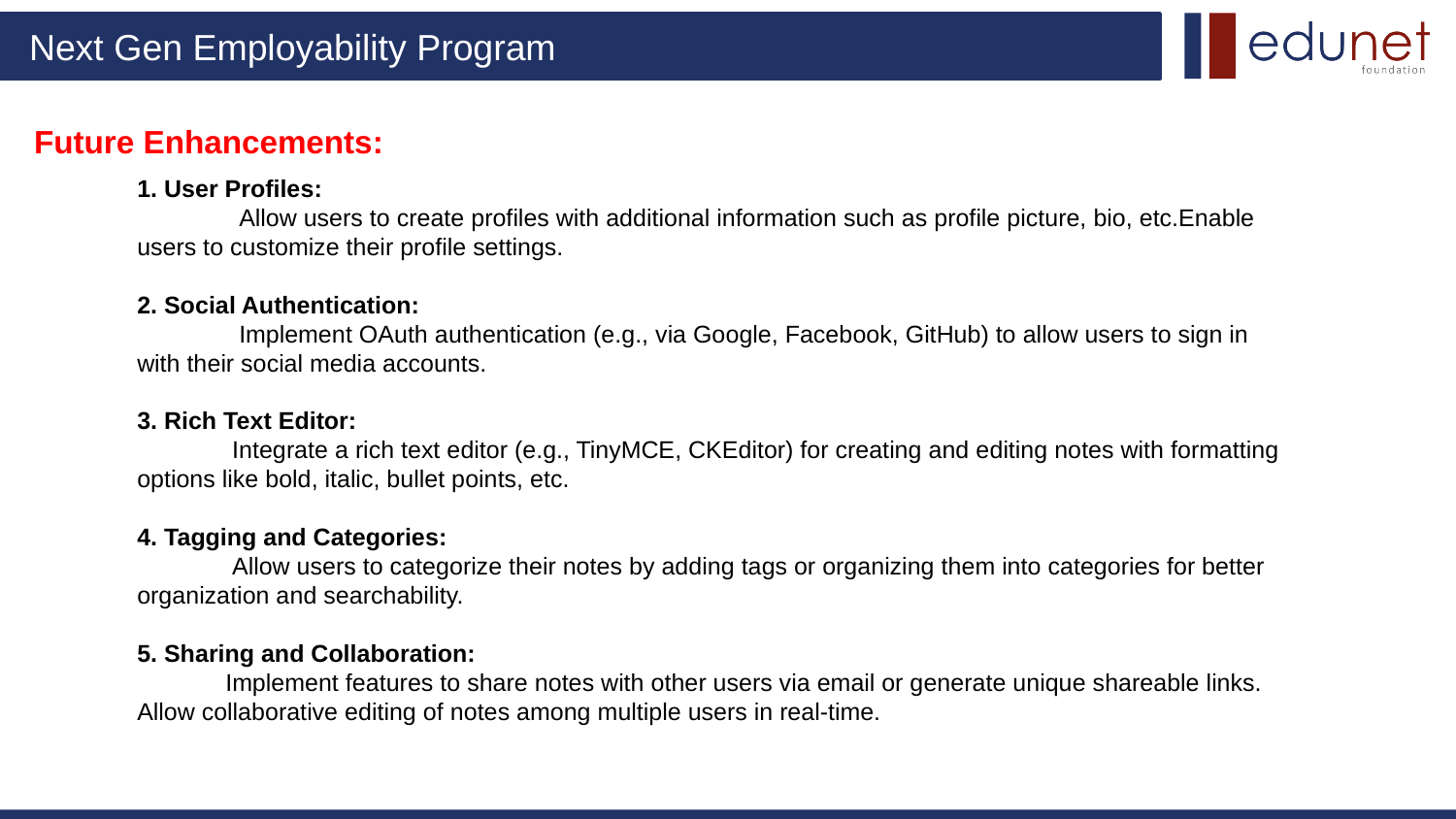

# Future Enhancements:
1. User Profiles:
               Allow users to create profiles with additional information such as profile picture, bio, etc.Enable users to customize their profile settings.

2. Social Authentication:
               Implement OAuth authentication (e.g., via Google, Facebook, GitHub) to allow users to sign in with their social media accounts.

3. Rich Text Editor:
              Integrate a rich text editor (e.g., TinyMCE, CKEditor) for creating and editing notes with formatting options like bold, italic, bullet points, etc.

4. Tagging and Categories:
              Allow users to categorize their notes by adding tags or organizing them into categories for better organization and searchability.

5. Sharing and Collaboration:
             Implement features to share notes with other users via email or generate unique shareable links.
Allow collaborative editing of notes among multiple users in real-time.